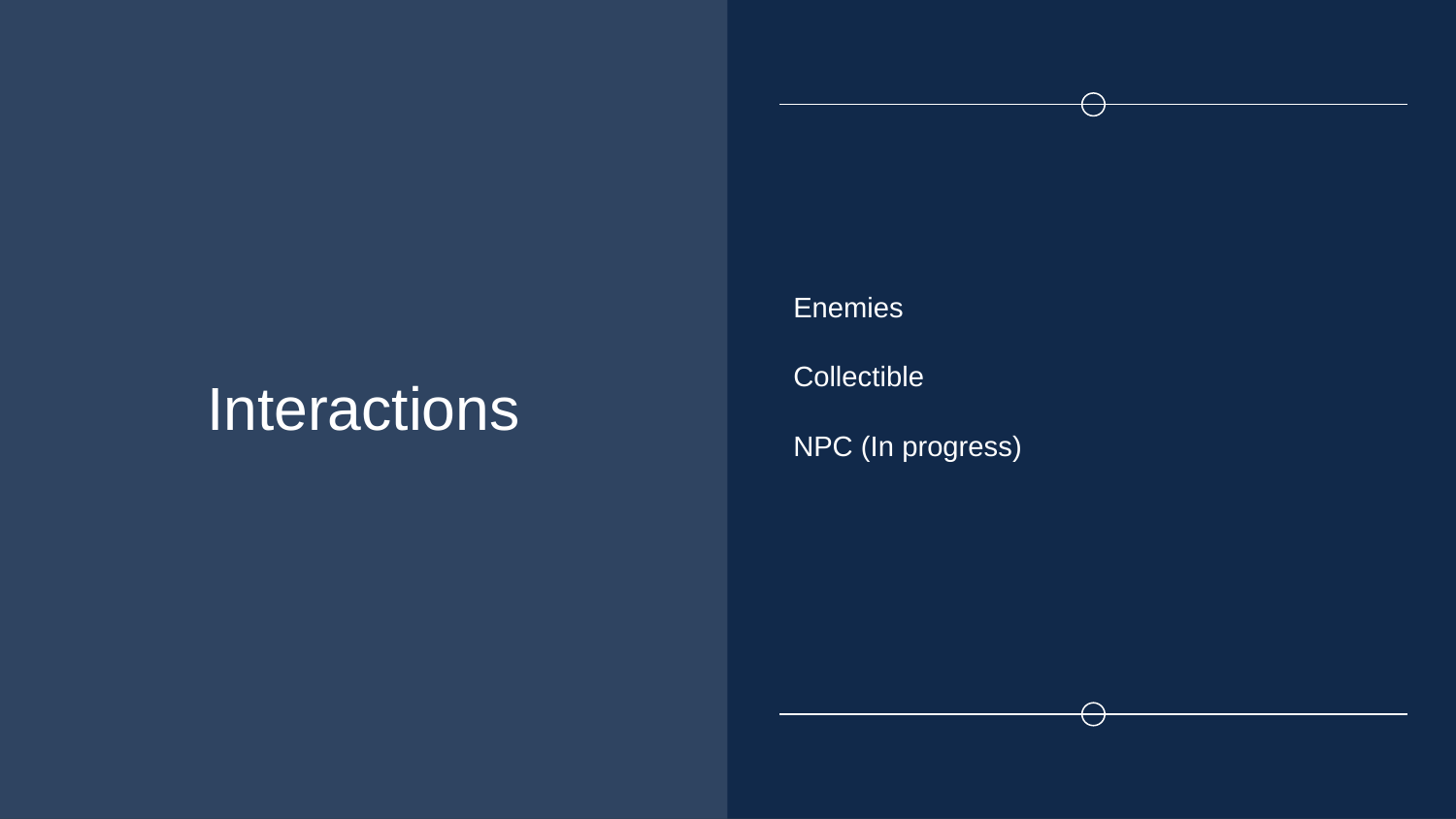

# Interactions
Enemies
Collectible
NPC (In progress)